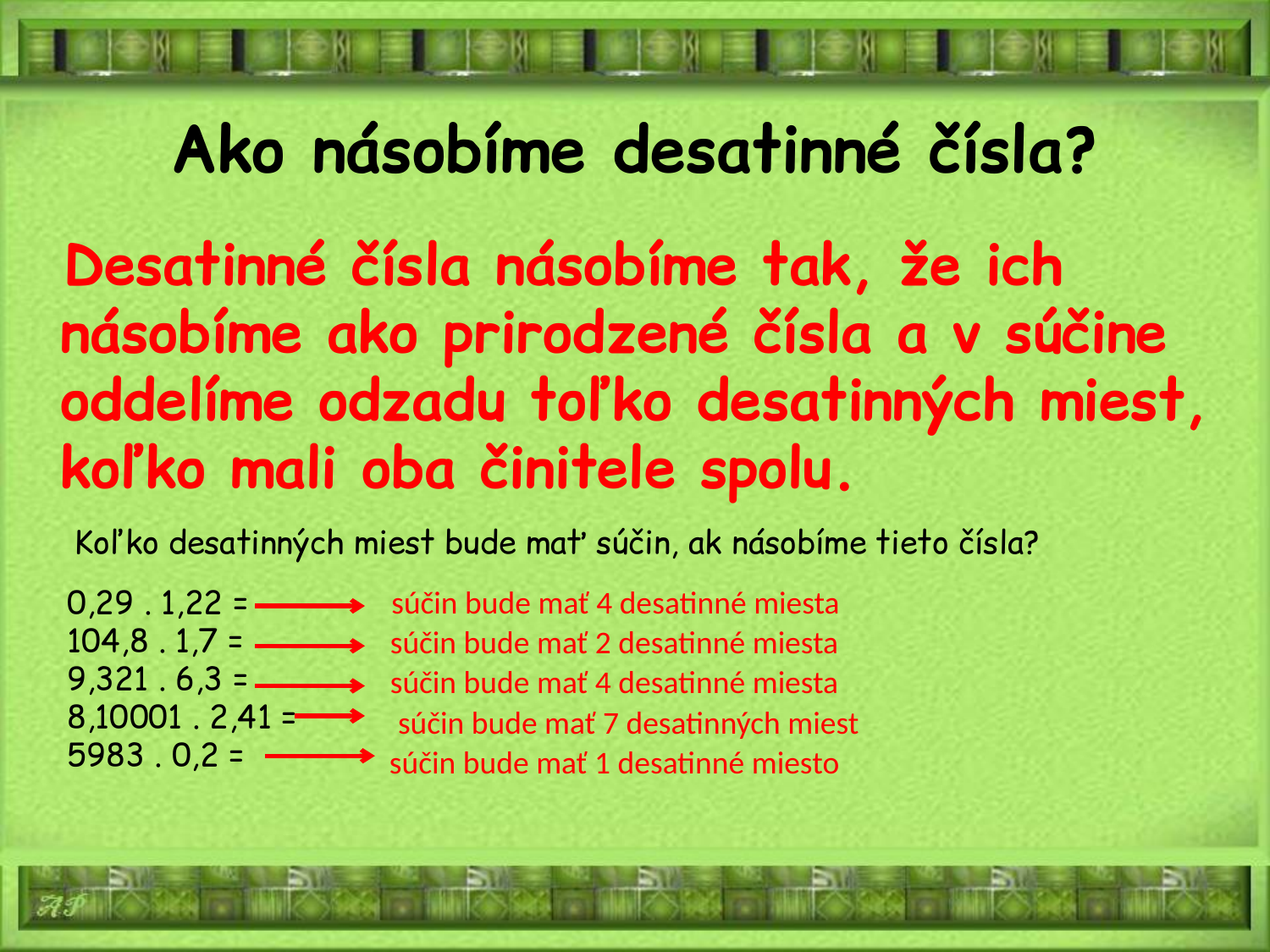

# Ako násobíme desatinné čísla?
    Desatinné čísla násobíme tak, že ich násobíme ako prirodzené čísla a v súčine oddelíme odzadu toľko desatinných miest, koľko mali oba činitele spolu.
Koľko desatinných miest bude mať súčin, ak násobíme tieto čísla?
0,29 . 1,22 =
104,8 . 1,7 =
9,321 . 6,3 =
8,10001 . 2,41 =
5983 . 0,2 =

súčin bude mať 4 desatinné miesta
súčin bude mať 2 desatinné miesta
súčin bude mať 4 desatinné miesta
súčin bude mať 7 desatinných miest
súčin bude mať 1 desatinné miesto